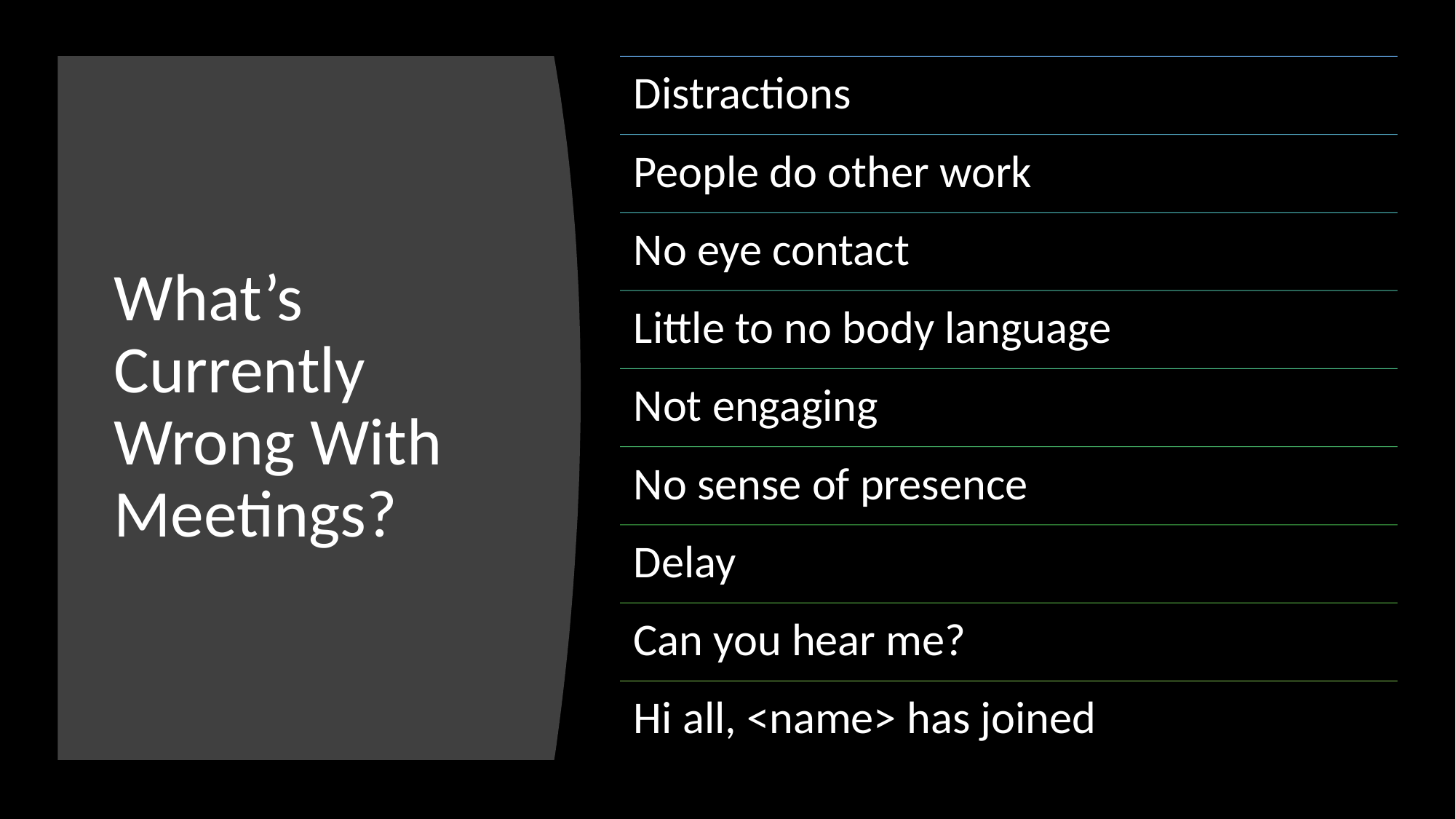

Distractions
People do other work
No eye contact
Little to no body language
Not engaging
No sense of presence
Delay
Can you hear me?
Hi all, <name> has joined

# What’s Currently Wrong With Meetings?